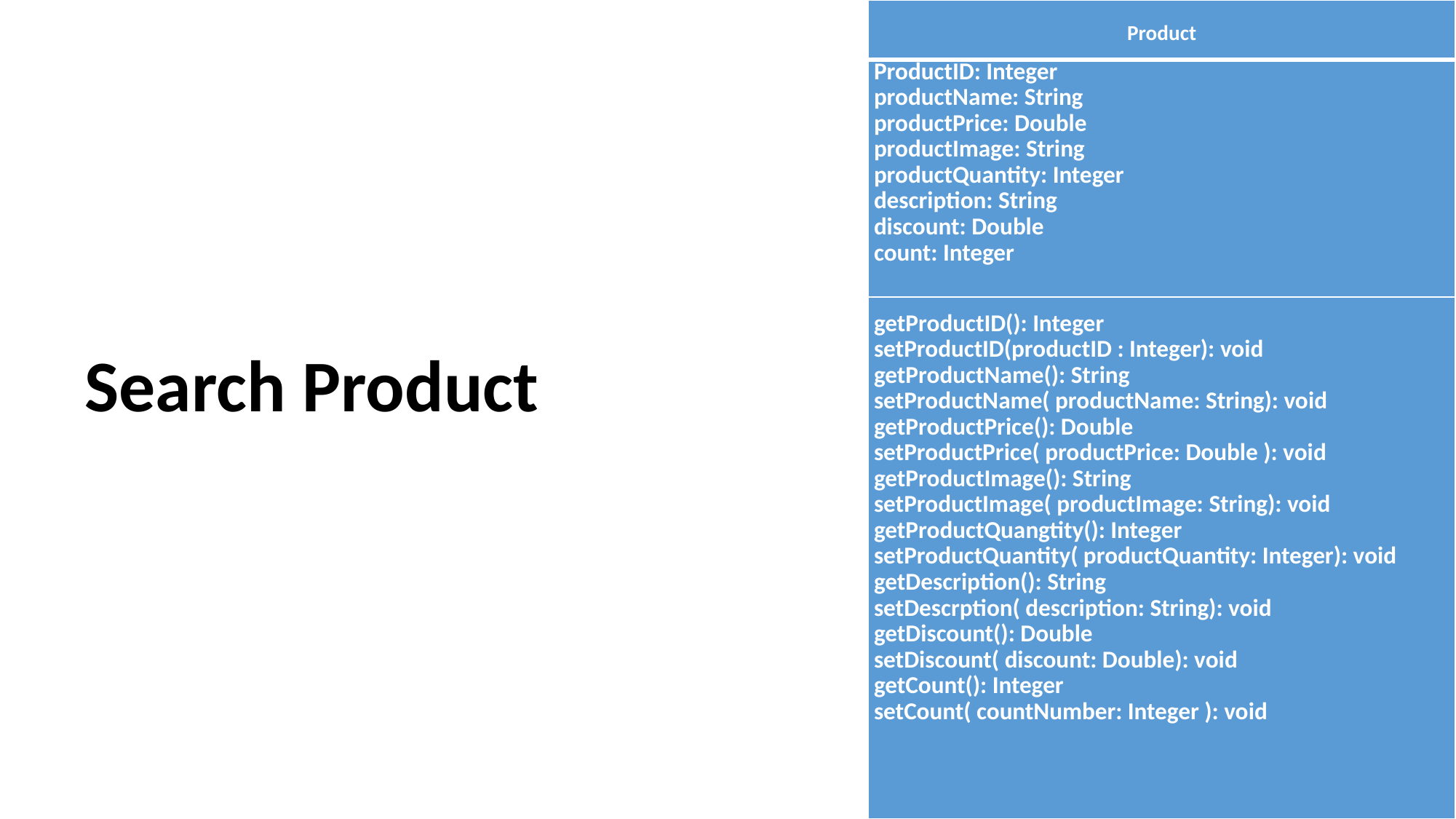

| Product |
| --- |
| ProductID: Integer productName: String productPrice: Double productImage: String productQuantity: Integer description: String discount: Double count: Integer |
| getProductID(): Integer setProductID(productID : Integer): void getProductName(): String setProductName( productName: String): void getProductPrice(): Double setProductPrice( productPrice: Double ): void getProductImage(): String setProductImage( productImage: String): void getProductQuangtity(): Integer setProductQuantity( productQuantity: Integer): void getDescription(): String setDescrption( description: String): void getDiscount(): Double setDiscount( discount: Double): void getCount(): Integer setCount( countNumber: Integer ): void |
Search Product